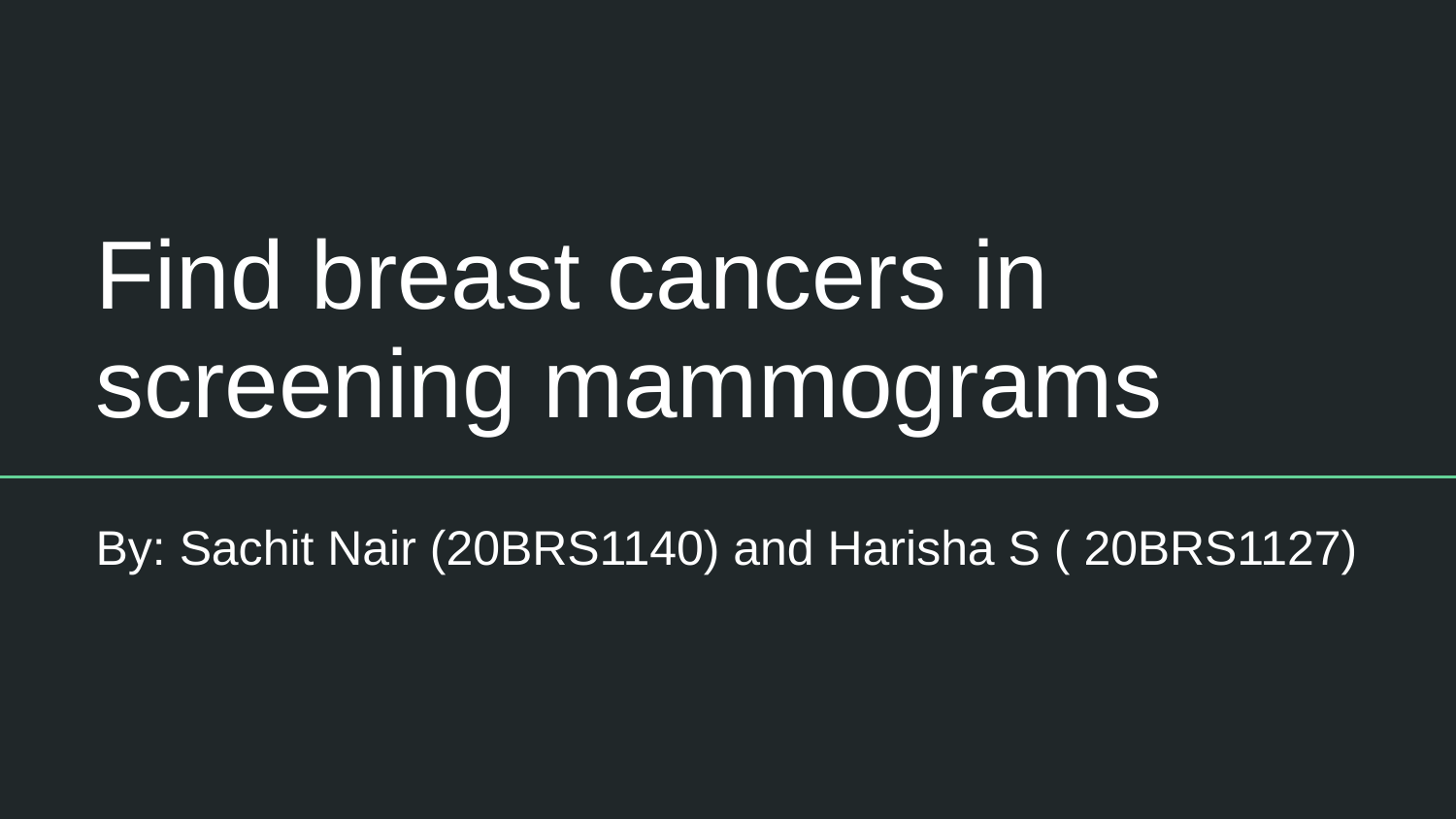

# Find breast cancers in screening mammograms
By: Sachit Nair (20BRS1140) and Harisha S ( 20BRS1127)